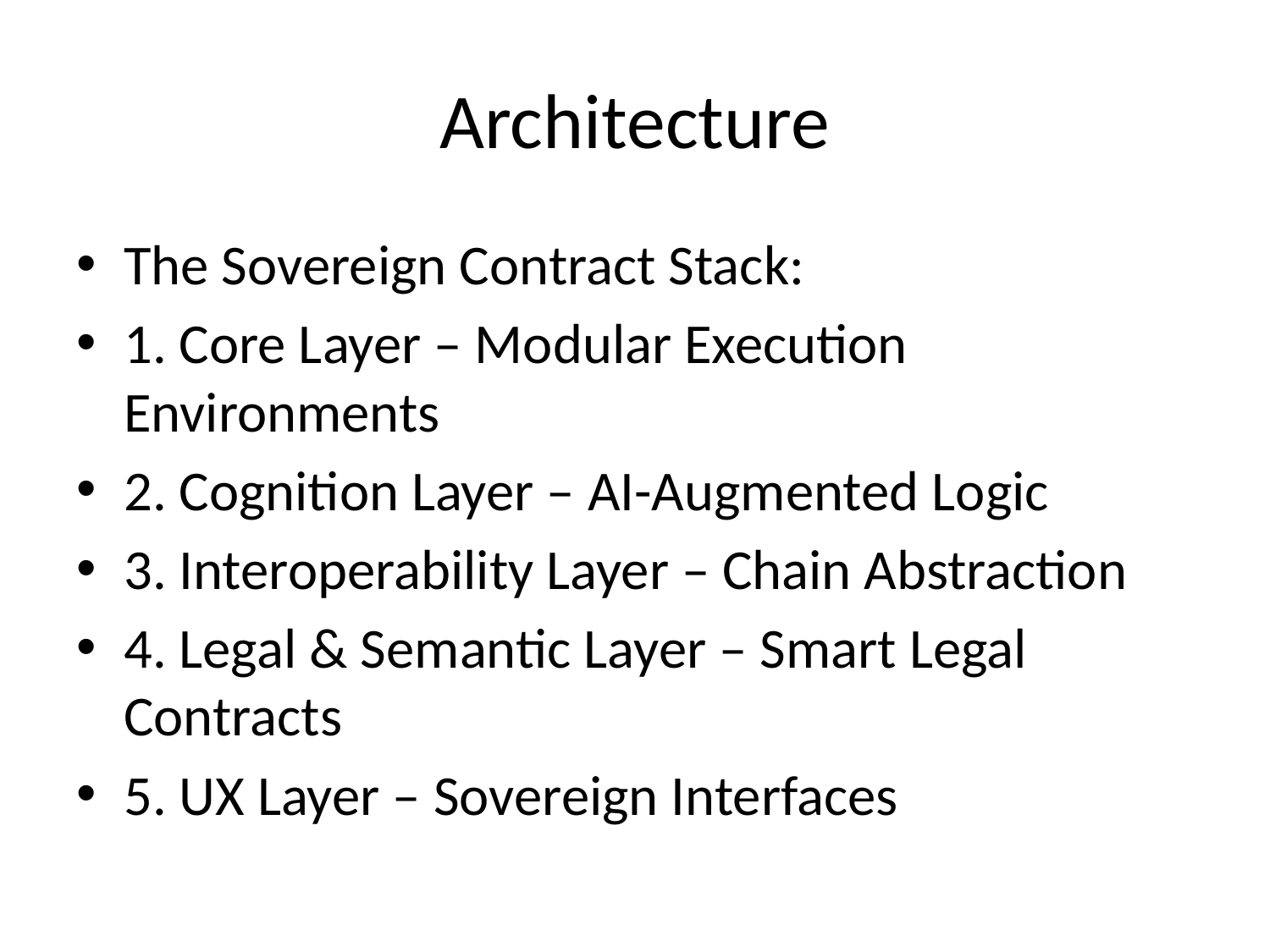

# Architecture
The Sovereign Contract Stack:
1. Core Layer – Modular Execution Environments
2. Cognition Layer – AI-Augmented Logic
3. Interoperability Layer – Chain Abstraction
4. Legal & Semantic Layer – Smart Legal Contracts
5. UX Layer – Sovereign Interfaces